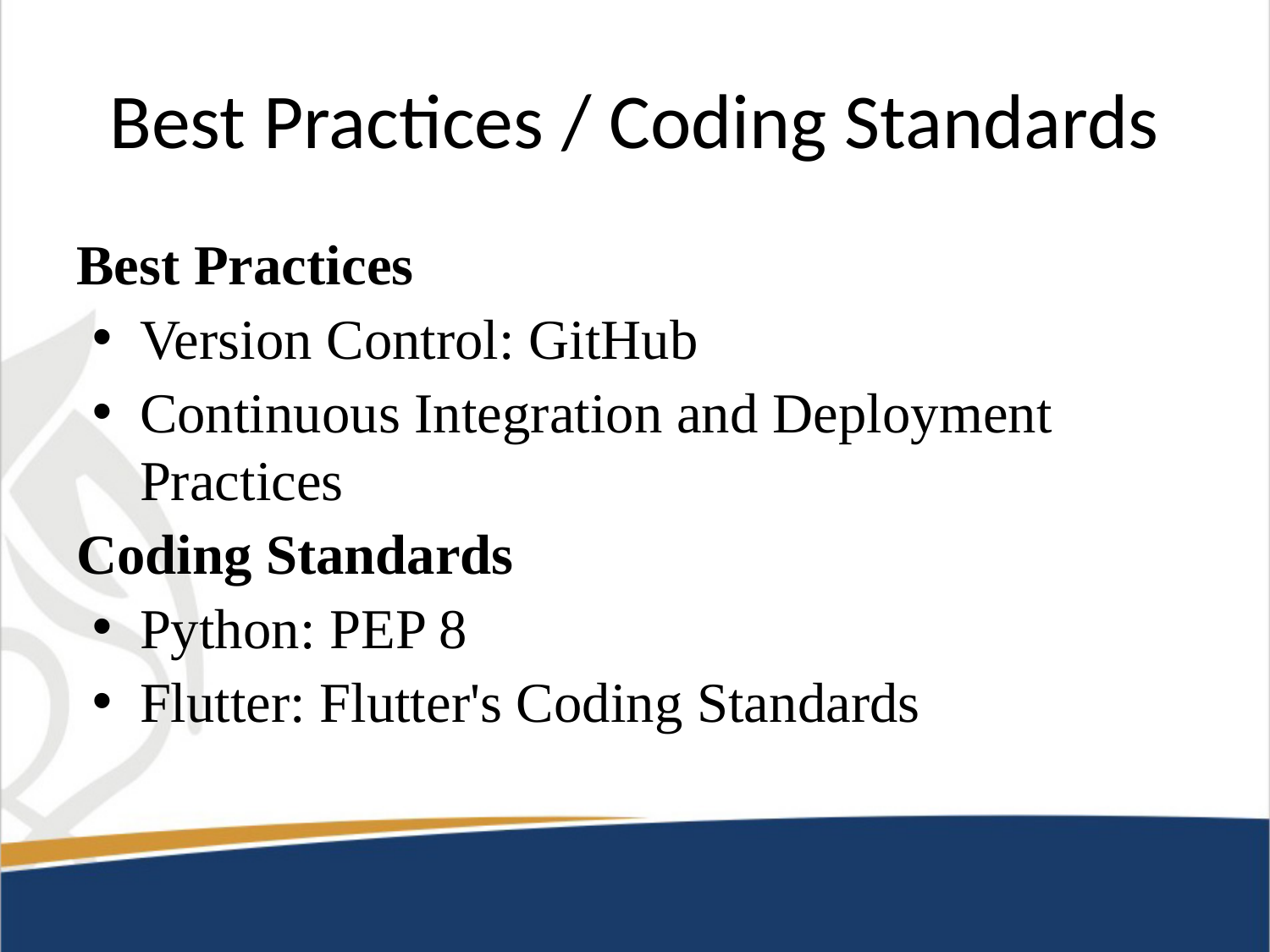

# Best Practices / Coding Standards
Best Practices
Version Control: GitHub
Continuous Integration and Deployment Practices
Coding Standards
Python: PEP 8
Flutter: Flutter's Coding Standards